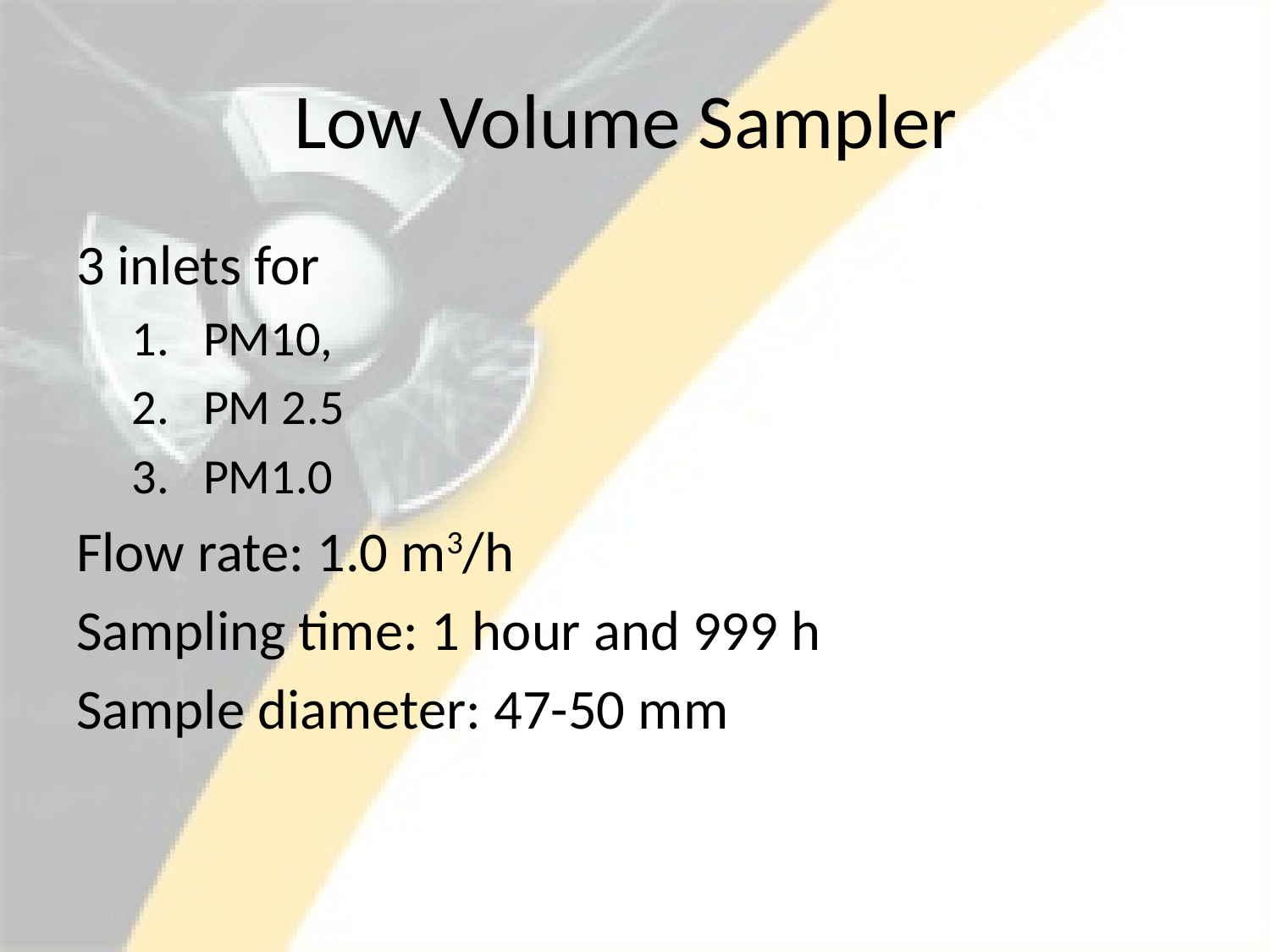

# Low Volume Sampler
3 inlets for
PM10,
PM 2.5
PM1.0
Flow rate: 1.0 m3/h
Sampling time: 1 hour and 999 h
Sample diameter: 47-50 mm